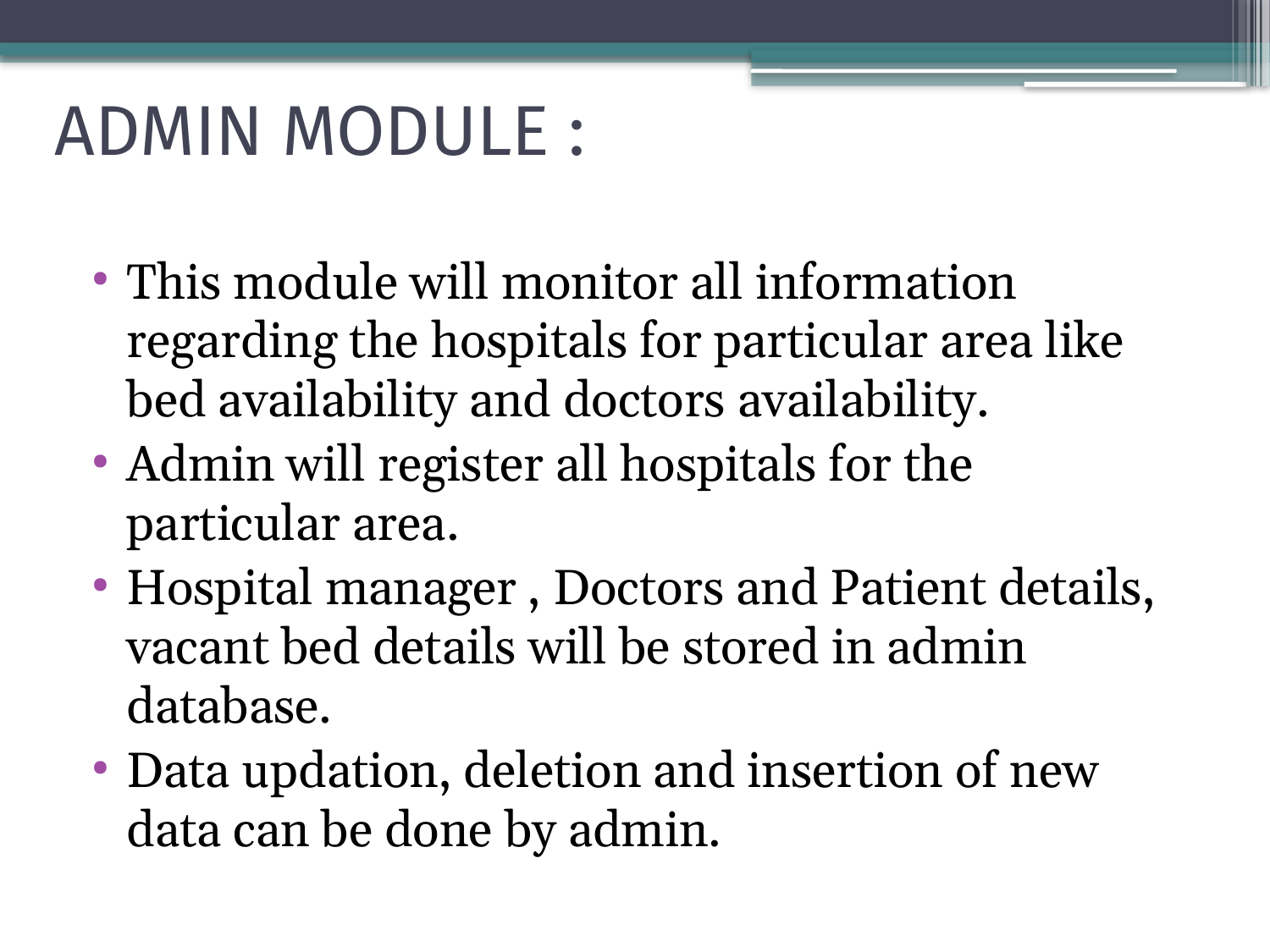

# ADMIN MODULE :
This module will monitor all information regarding the hospitals for particular area like bed availability and doctors availability.
Admin will register all hospitals for the particular area.
Hospital manager , Doctors and Patient details, vacant bed details will be stored in admin database.
Data updation, deletion and insertion of new data can be done by admin.